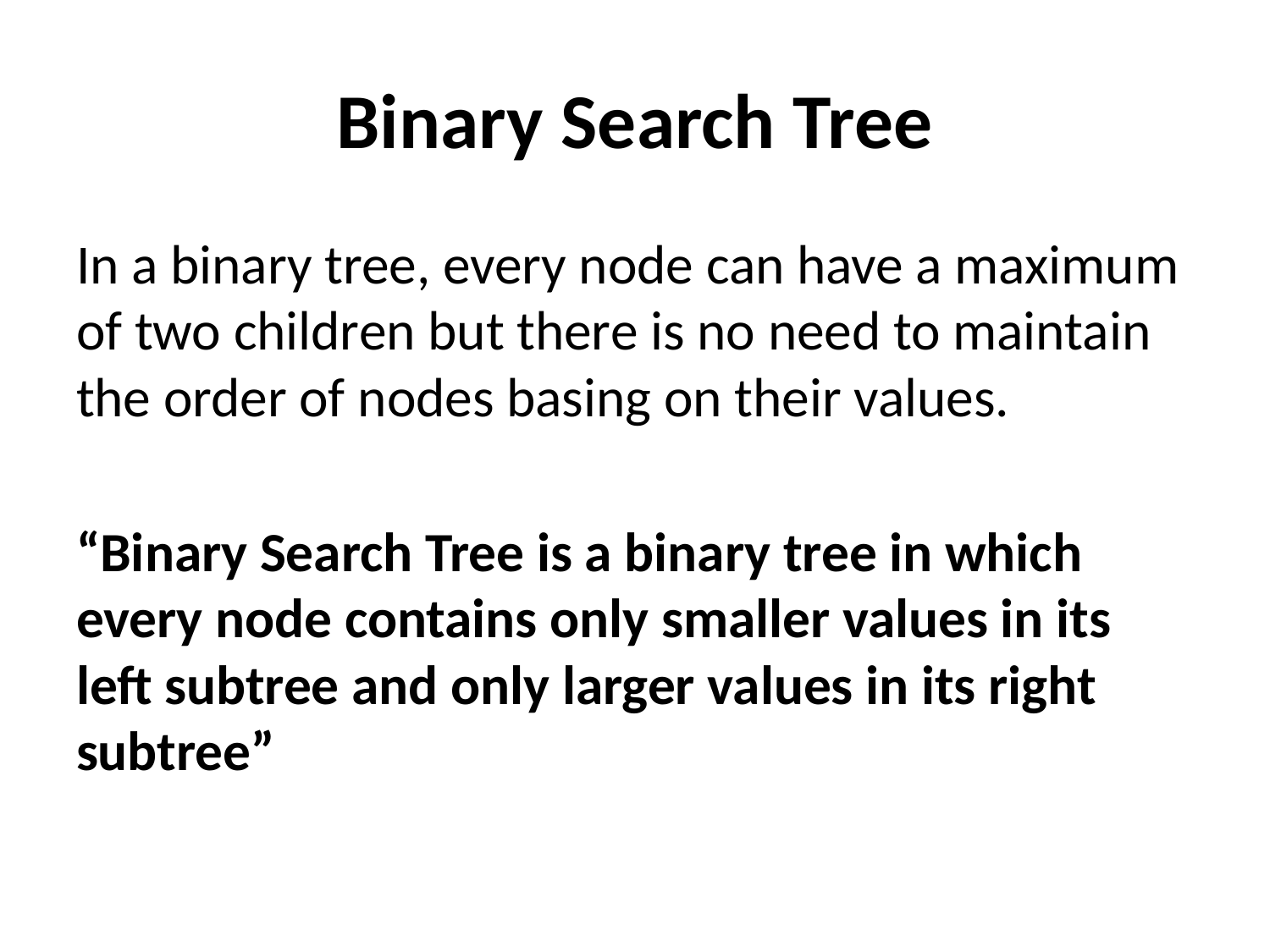

# Binary Search Tree
In a binary tree, every node can have a maximum of two children but there is no need to maintain the order of nodes basing on their values.

“Binary Search Tree is a binary tree in which every node contains only smaller values in its left subtree and only larger values in its right subtree”